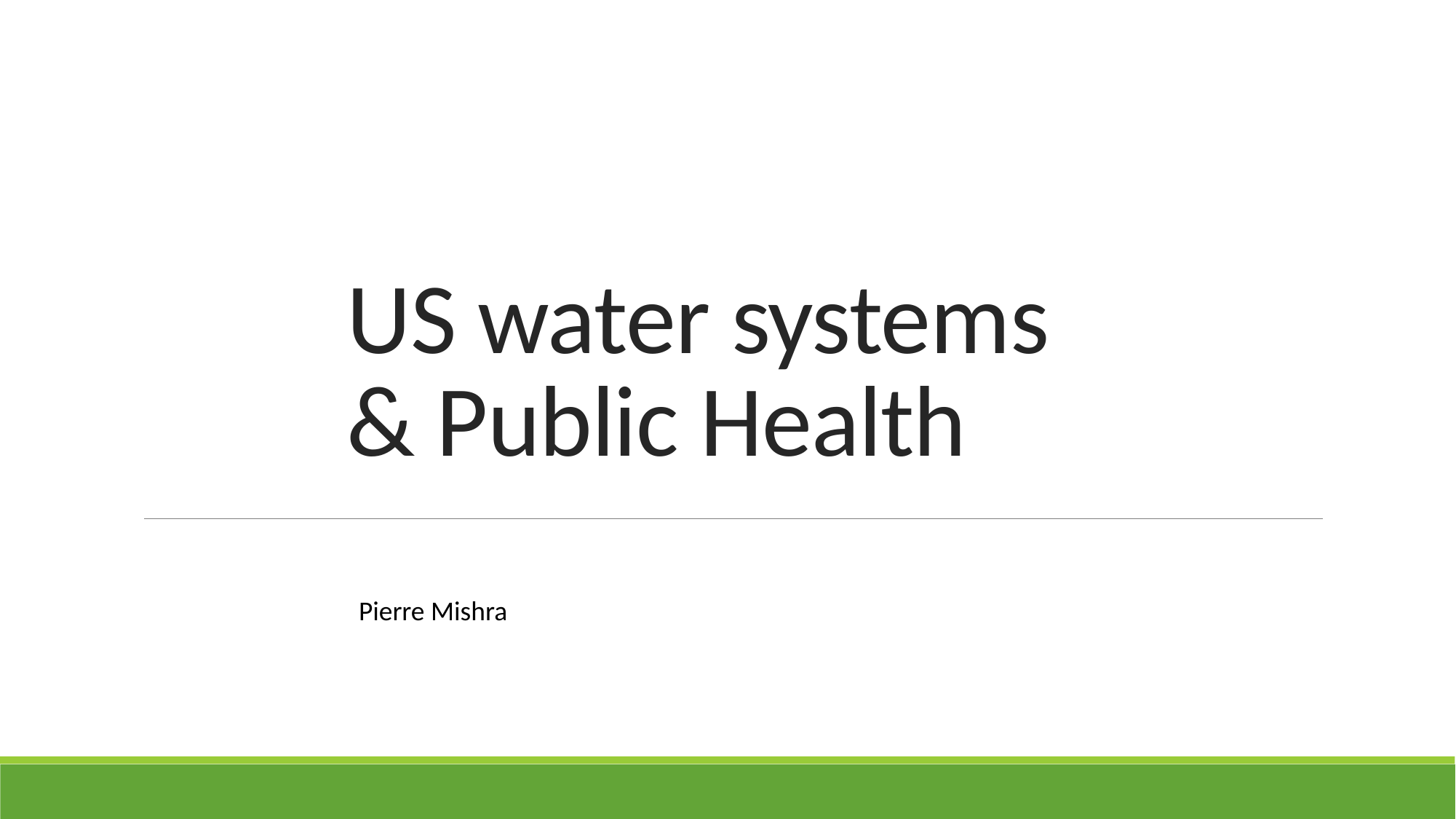

# US water systems & Public Health
Pierre Mishra